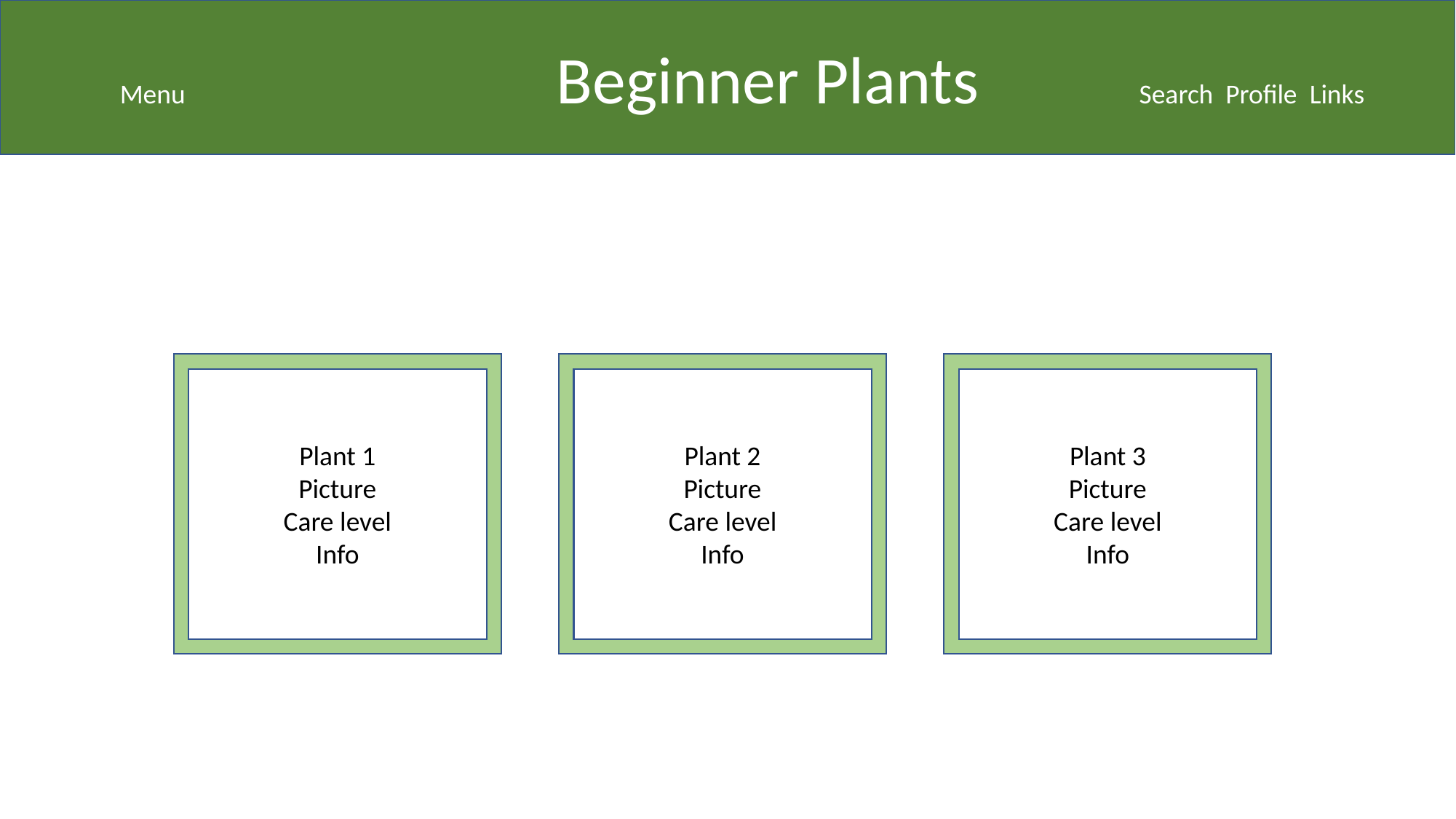

Menu			 	Beginner Plants		      Search  Profile  Links
Plant 2
Picture
Care level
Info
Plant 3
Picture
Care level
Info
Plant 1
Picture
Care level
Info